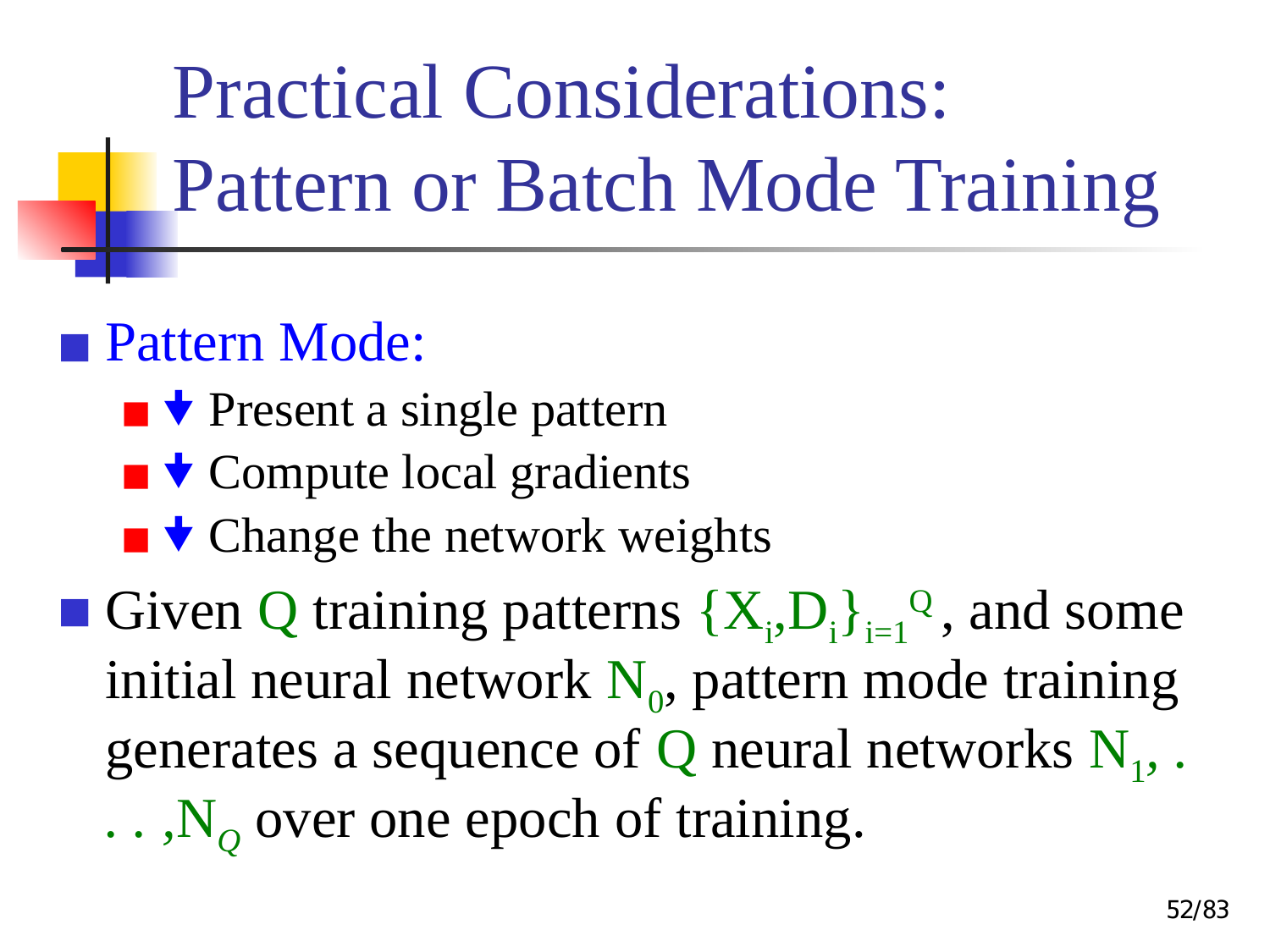

# Practical Considerations: Pattern or Batch Mode Training
Pattern Mode:
🠟 Present a single pattern
🠟 Compute local gradients
🠟 Change the network weights
Given Q training patterns {Xi,Di}i=1Q , and some initial neural network N0, pattern mode training generates a sequence of Q neural networks N1, . . . ,NQ over one epoch of training.
52/83